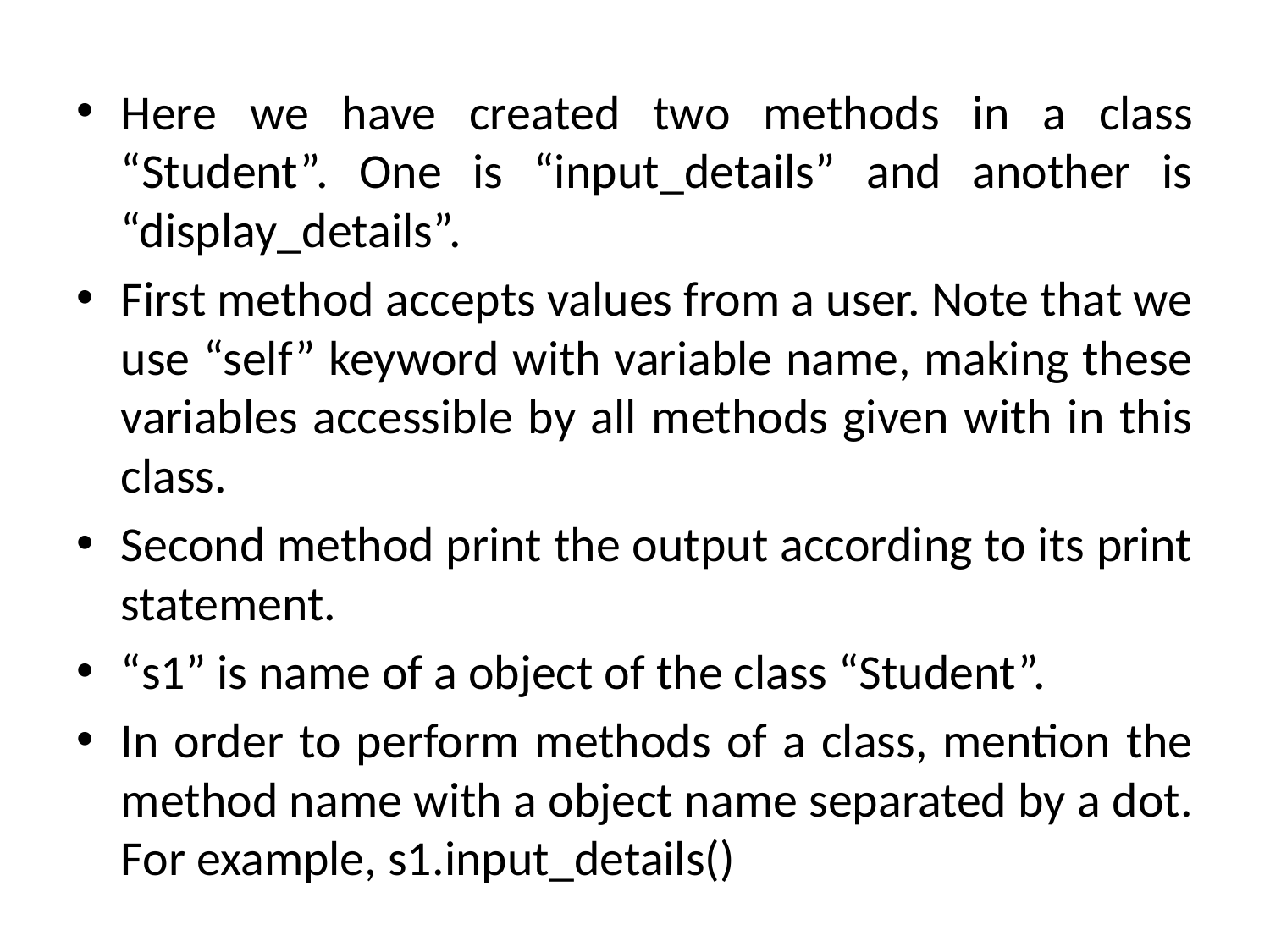

Here we have created two methods in a class “Student”. One is “input_details” and another is “display_details”.
First method accepts values from a user. Note that we use “self” keyword with variable name, making these variables accessible by all methods given with in this class.
Second method print the output according to its print statement.
“s1” is name of a object of the class “Student”.
In order to perform methods of a class, mention the method name with a object name separated by a dot. For example, s1.input_details()